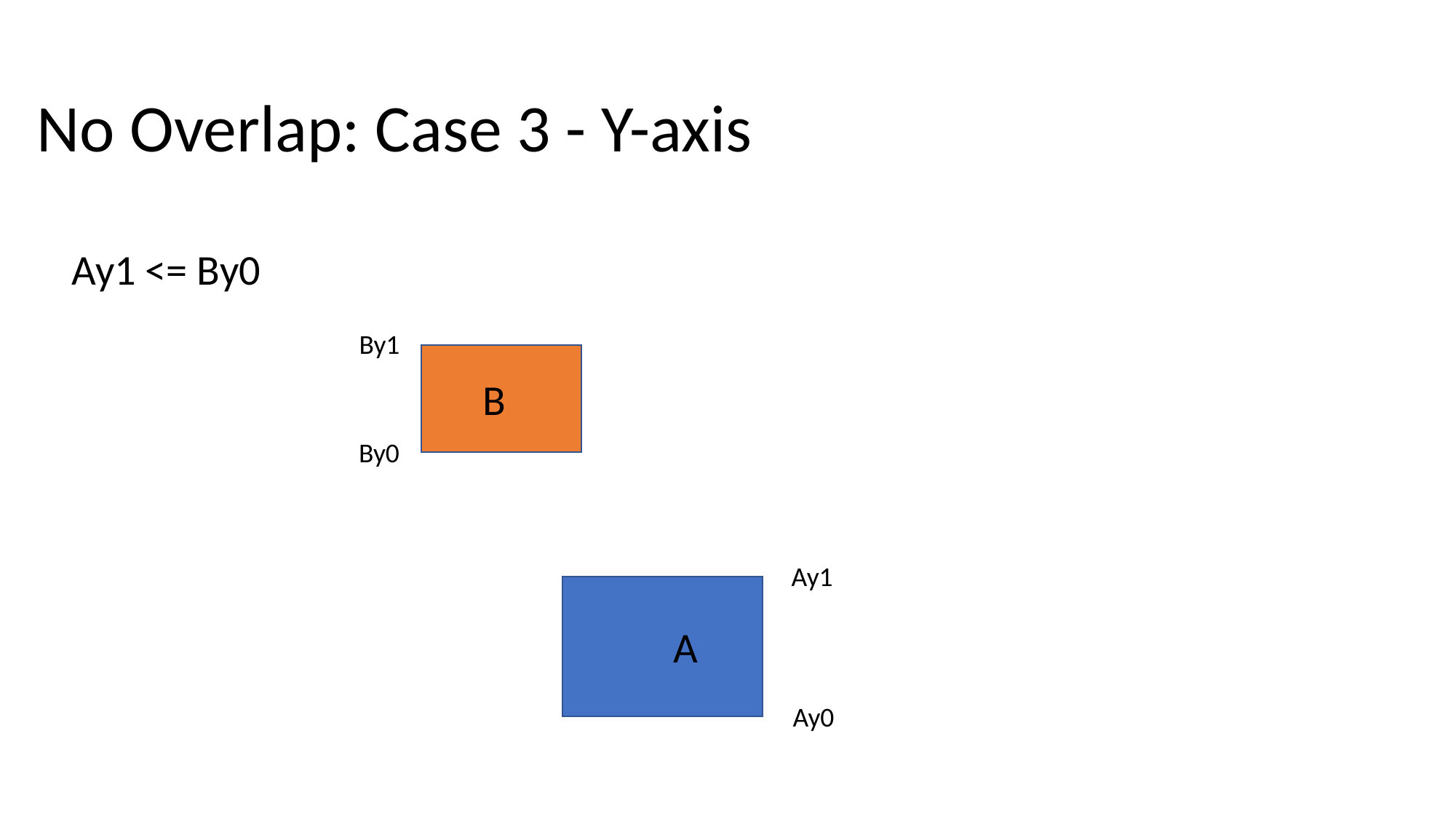

# No Overlap: Case 3 - Y-axis
Ay1 <= By0
By1

B
By0
Ay1

A
Ay0